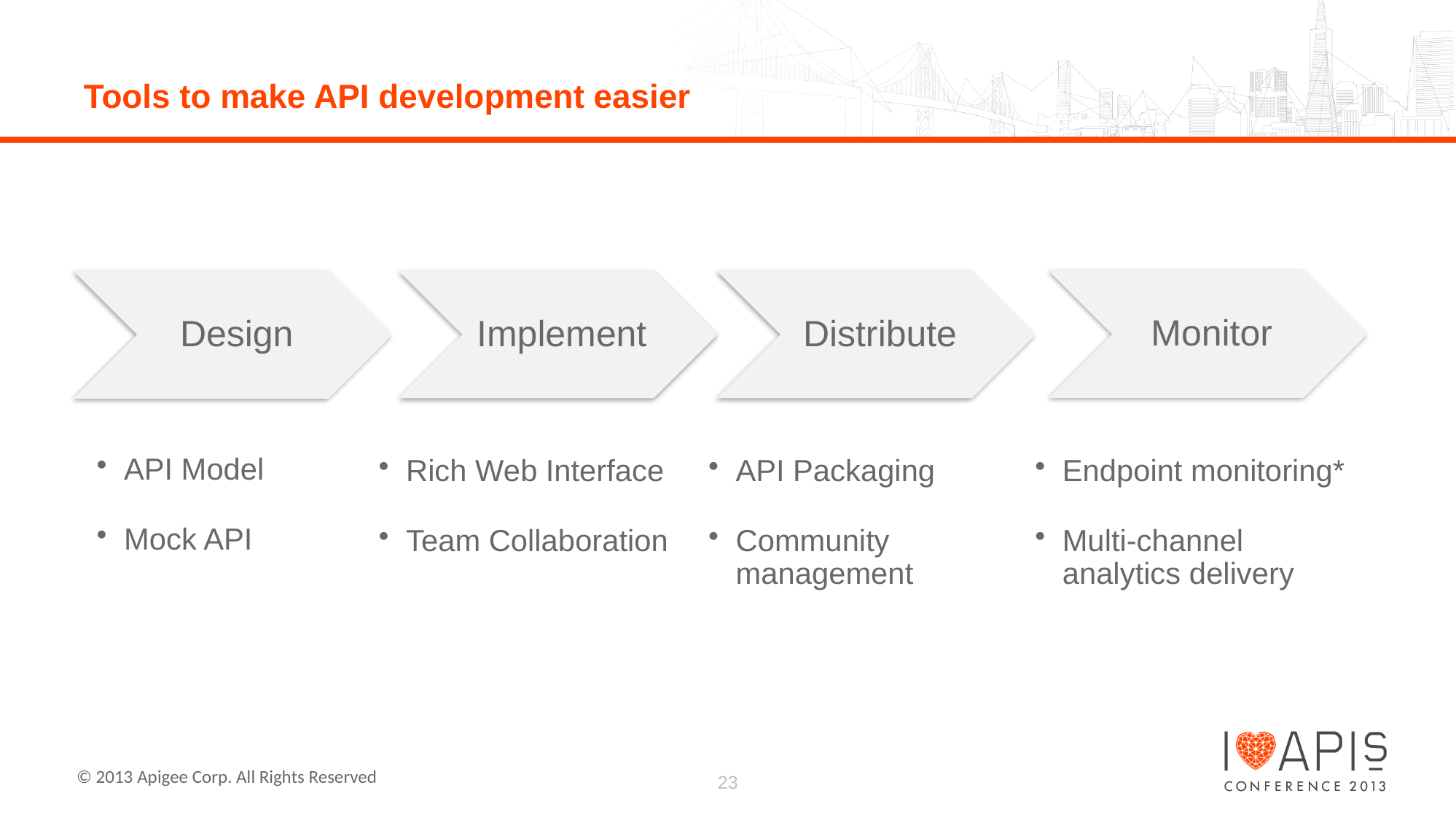

# Tools to make API development easier
Design

API Model
Mock API
Implement

Rich Web Interface
Team Collaboration
Distribute

API Packaging
Community management
Monitor

Endpoint monitoring*
Multi-channel analytics delivery
23